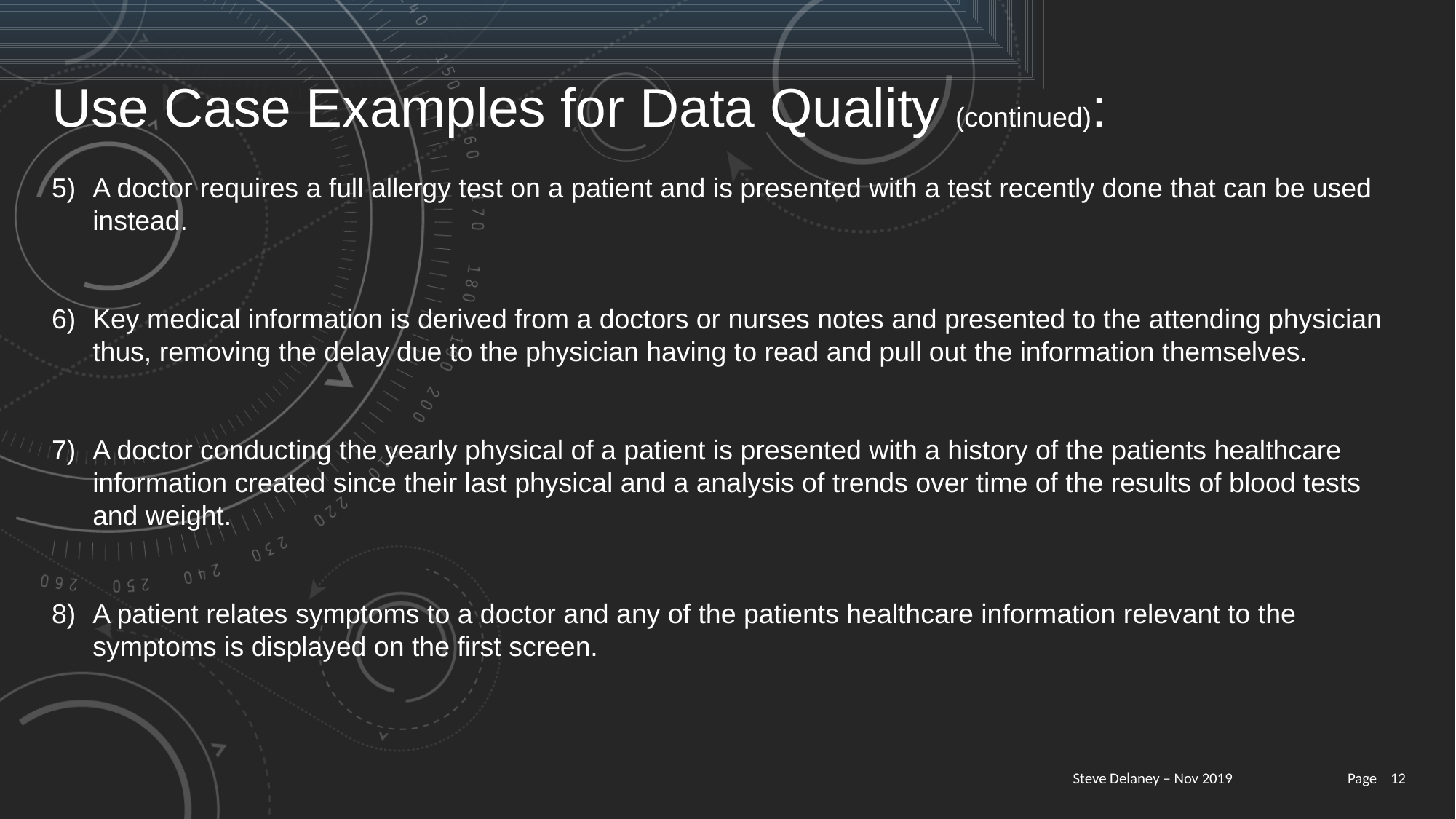

Use Case Examples for Data Quality (continued):

A doctor requires a full allergy test on a patient and is presented with a test recently done that can be used instead.
Key medical information is derived from a doctors or nurses notes and presented to the attending physician thus, removing the delay due to the physician having to read and pull out the information themselves.
A doctor conducting the yearly physical of a patient is presented with a history of the patients healthcare information created since their last physical and a analysis of trends over time of the results of blood tests and weight.
A patient relates symptoms to a doctor and any of the patients healthcare information relevant to the symptoms is displayed on the first screen.

 Page    12
Steve Delaney – Nov 2019